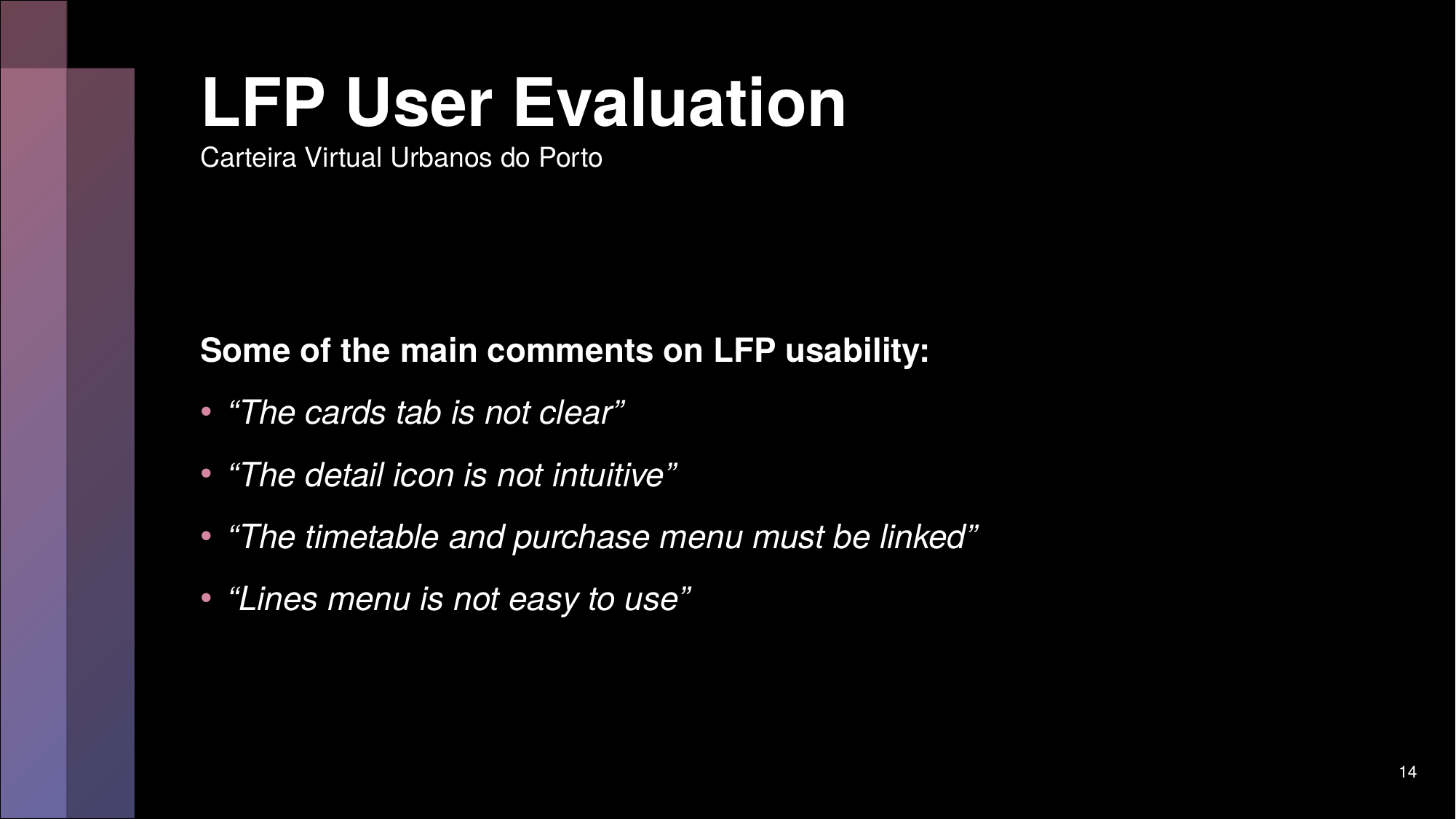

# LFP User Evaluation Carteira Virtual Urbanos do Porto
Some of the main comments on LFP usability:
“The cards tab is not clear”
“The detail icon is not intuitive”
“The timetable and purchase menu must be linked”
“Lines menu is not easy to use”
14